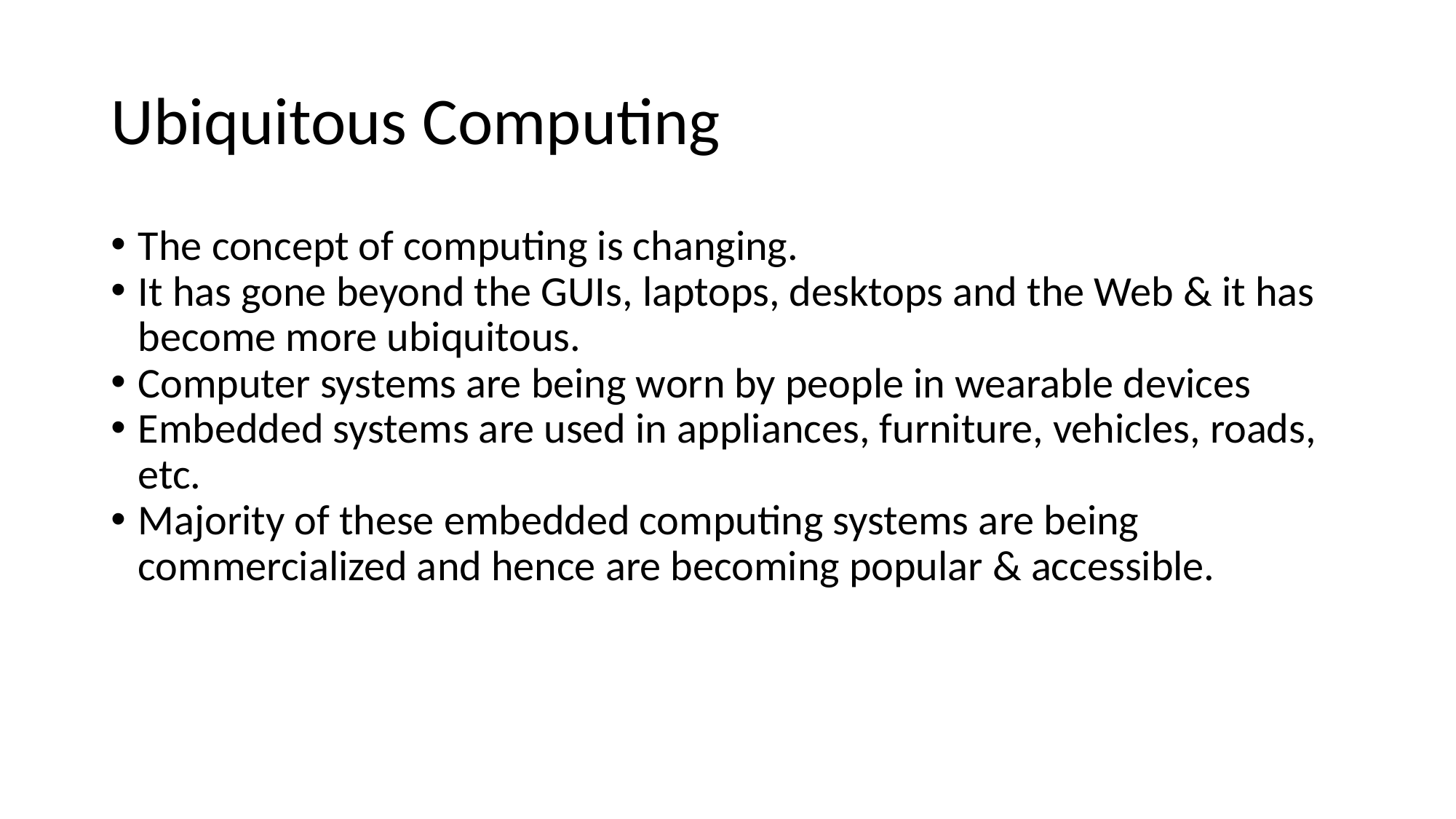

Ubiquitous Computing
The concept of computing is changing.
It has gone beyond the GUIs, laptops, desktops and the Web & it has become more ubiquitous.
Computer systems are being worn by people in wearable devices
Embedded systems are used in appliances, furniture, vehicles, roads, etc.
Majority of these embedded computing systems are being commercialized and hence are becoming popular & accessible.